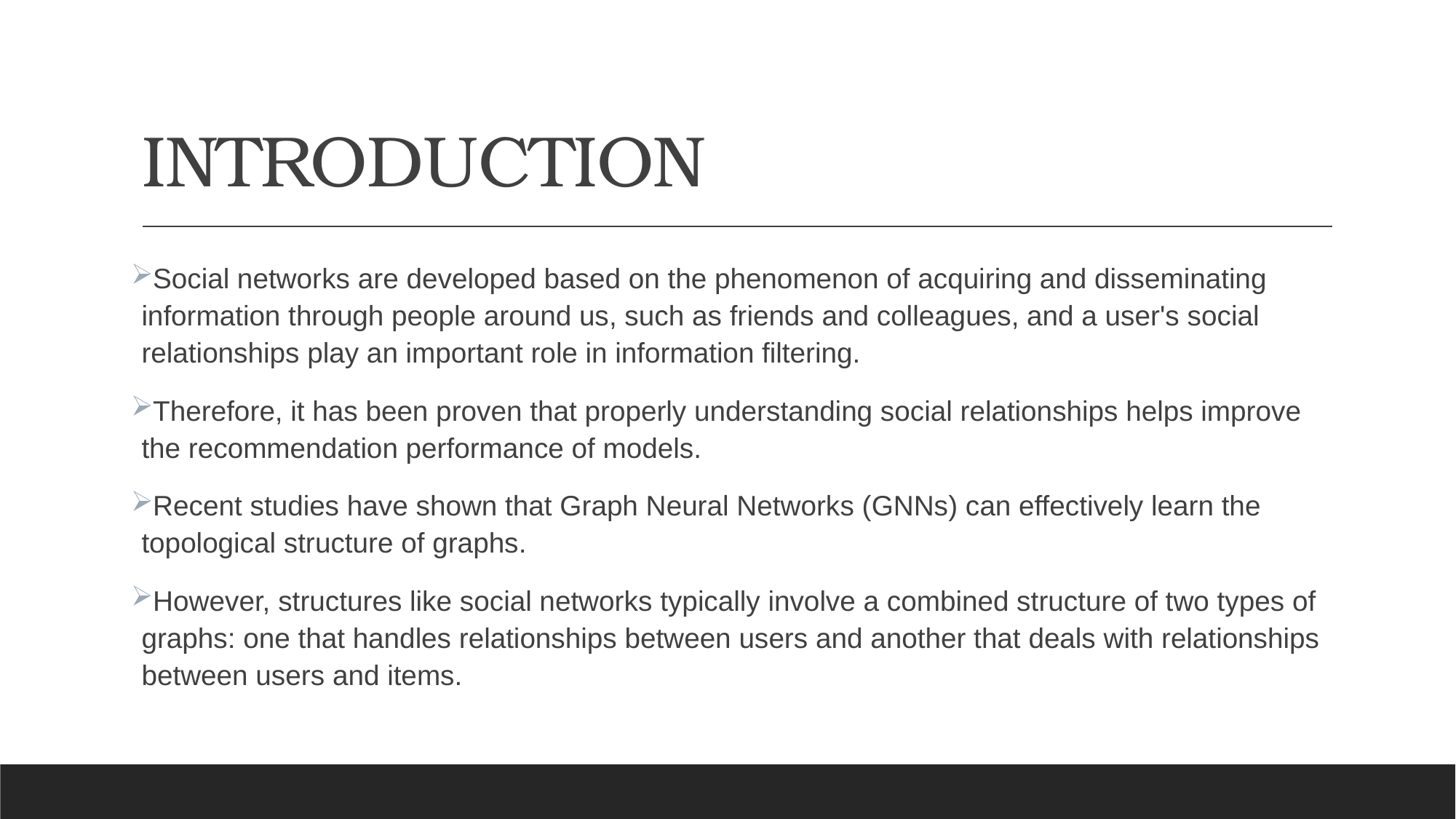

# INTRODUCTION
Social networks are developed based on the phenomenon of acquiring and disseminating information through people around us, such as friends and colleagues, and a user's social relationships play an important role in information filtering.
Therefore, it has been proven that properly understanding social relationships helps improve the recommendation performance of models.
Recent studies have shown that Graph Neural Networks (GNNs) can effectively learn the topological structure of graphs.
However, structures like social networks typically involve a combined structure of two types of graphs: one that handles relationships between users and another that deals with relationships between users and items.